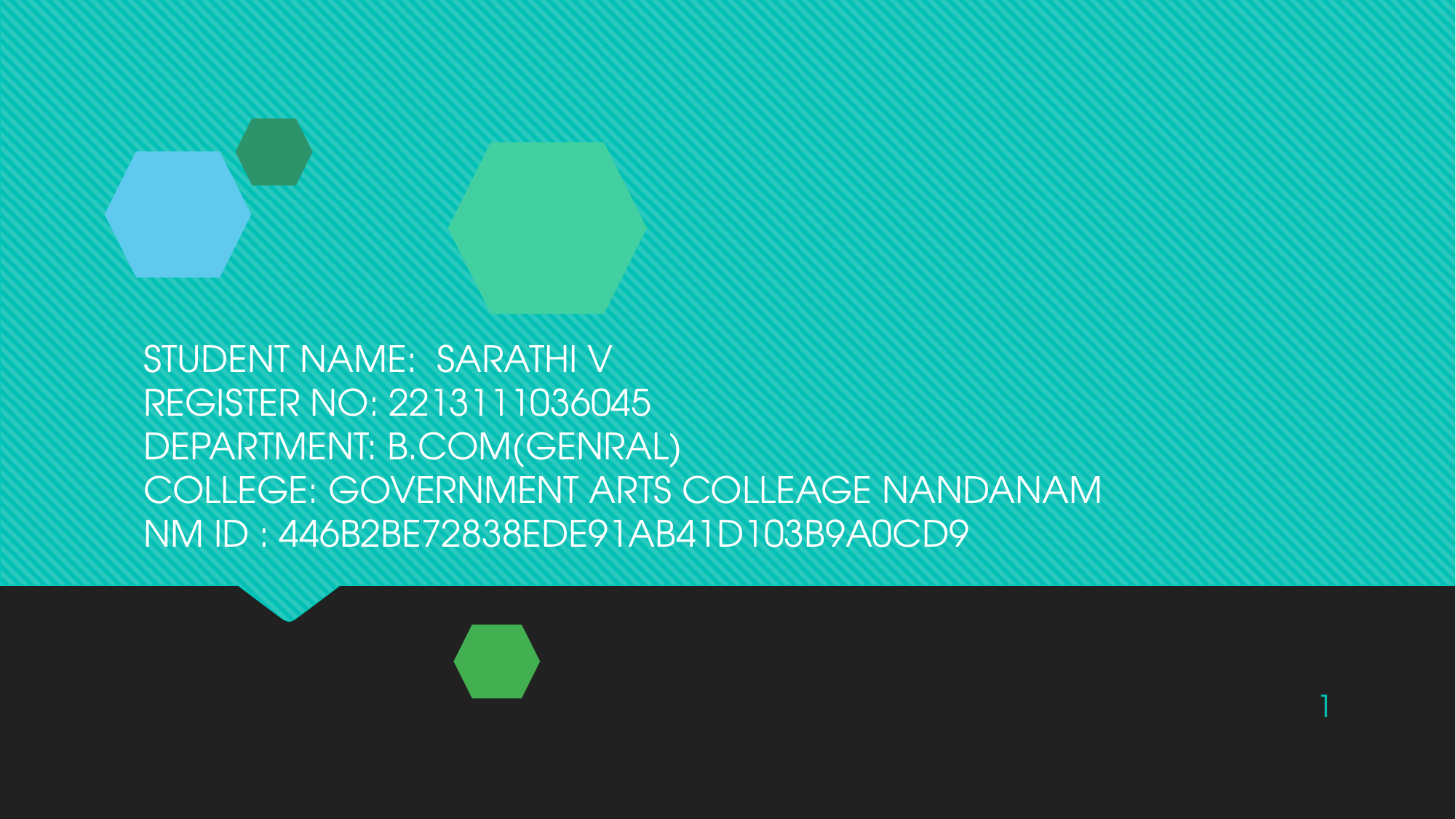

STUDENT NAME:  SARATHI V
REGISTER NO: 2213111036045
DEPARTMENT: B.COM(GENRAL)
COLLEGE: GOVERNMENT ARTS COLLEAGE NANDANAM
NM ID : 446B2BE72838EDE91AB41D103B9A0CD9

1